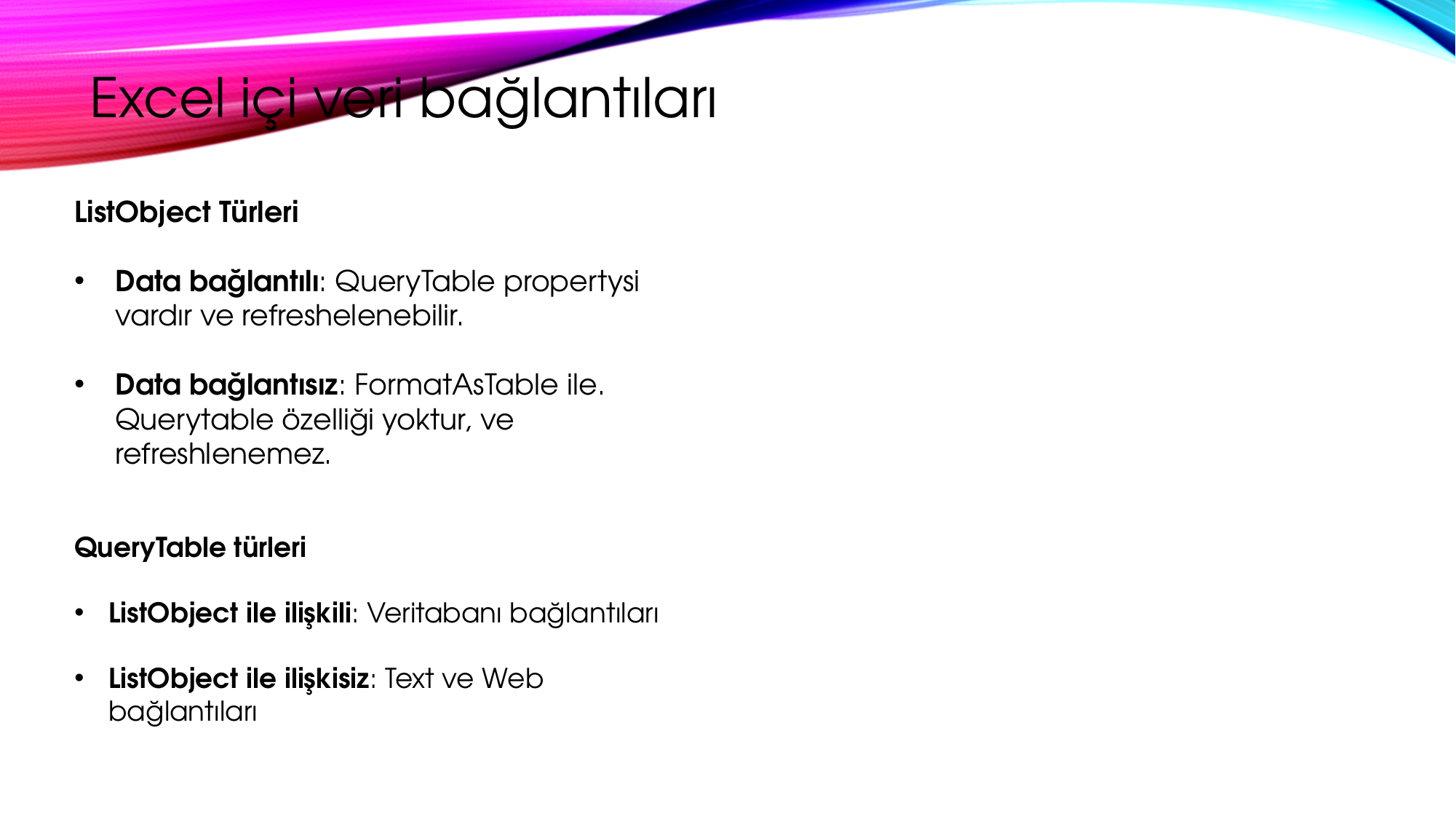

# Excel içi veri bağlantıları
ListObject Türleri

Data bağlantılı: QueryTable propertysi vardır ve refreshelenebilir.

Data bağlantısız: FormatAsTable ile. Querytable özelliği yoktur, ve refreshlenemez.

QueryTable türleri

ListObject ile ilişkili: Veritabanı bağlantıları

ListObject ile ilişkisiz: Text ve Web bağlantıları